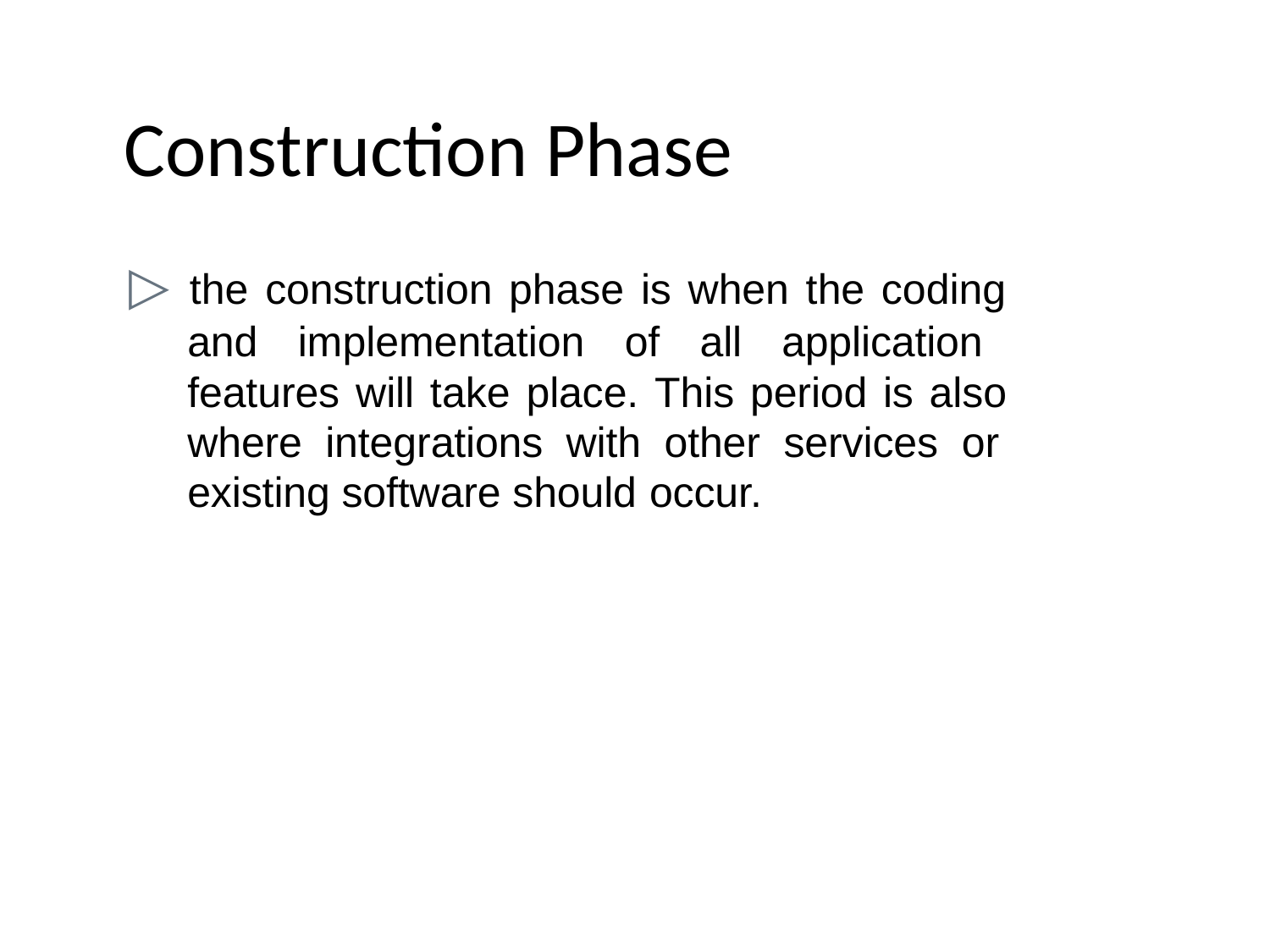

# Construction Phase
▷ the construction phase is when the coding  and implementation of all application  features will take place. This period is also  where integrations with other services or  existing software should occur.